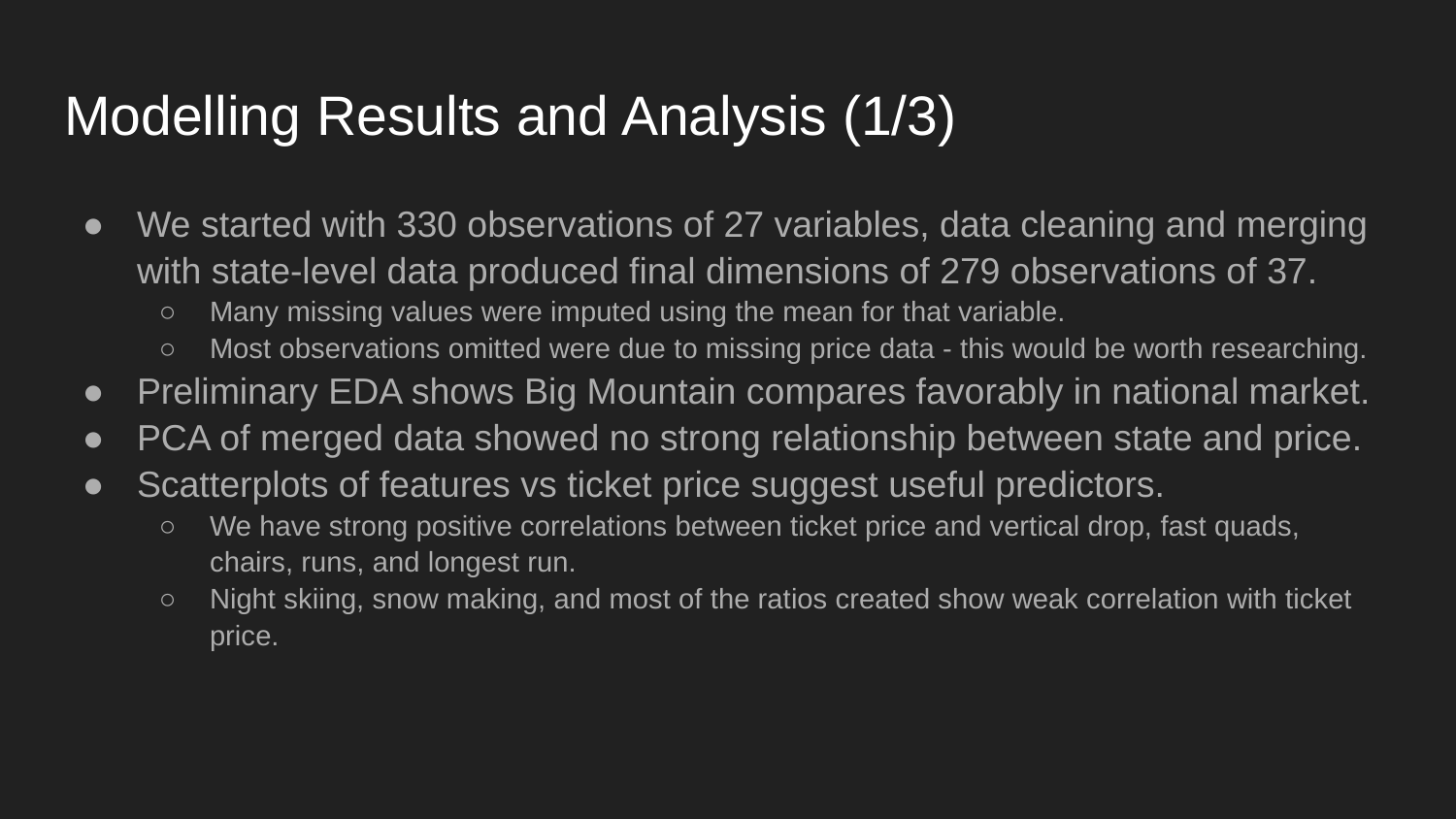

# Modelling Results and Analysis (1/3)

We started with 330 observations of 27 variables, data cleaning and merging with state-level data produced final dimensions of 279 observations of 37.
Many missing values were imputed using the mean for that variable.
Most observations omitted were due to missing price data - this would be worth researching.
Preliminary EDA shows Big Mountain compares favorably in national market.
PCA of merged data showed no strong relationship between state and price.
Scatterplots of features vs ticket price suggest useful predictors.
We have strong positive correlations between ticket price and vertical drop, fast quads, chairs, runs, and longest run.
Night skiing, snow making, and most of the ratios created show weak correlation with ticket price.